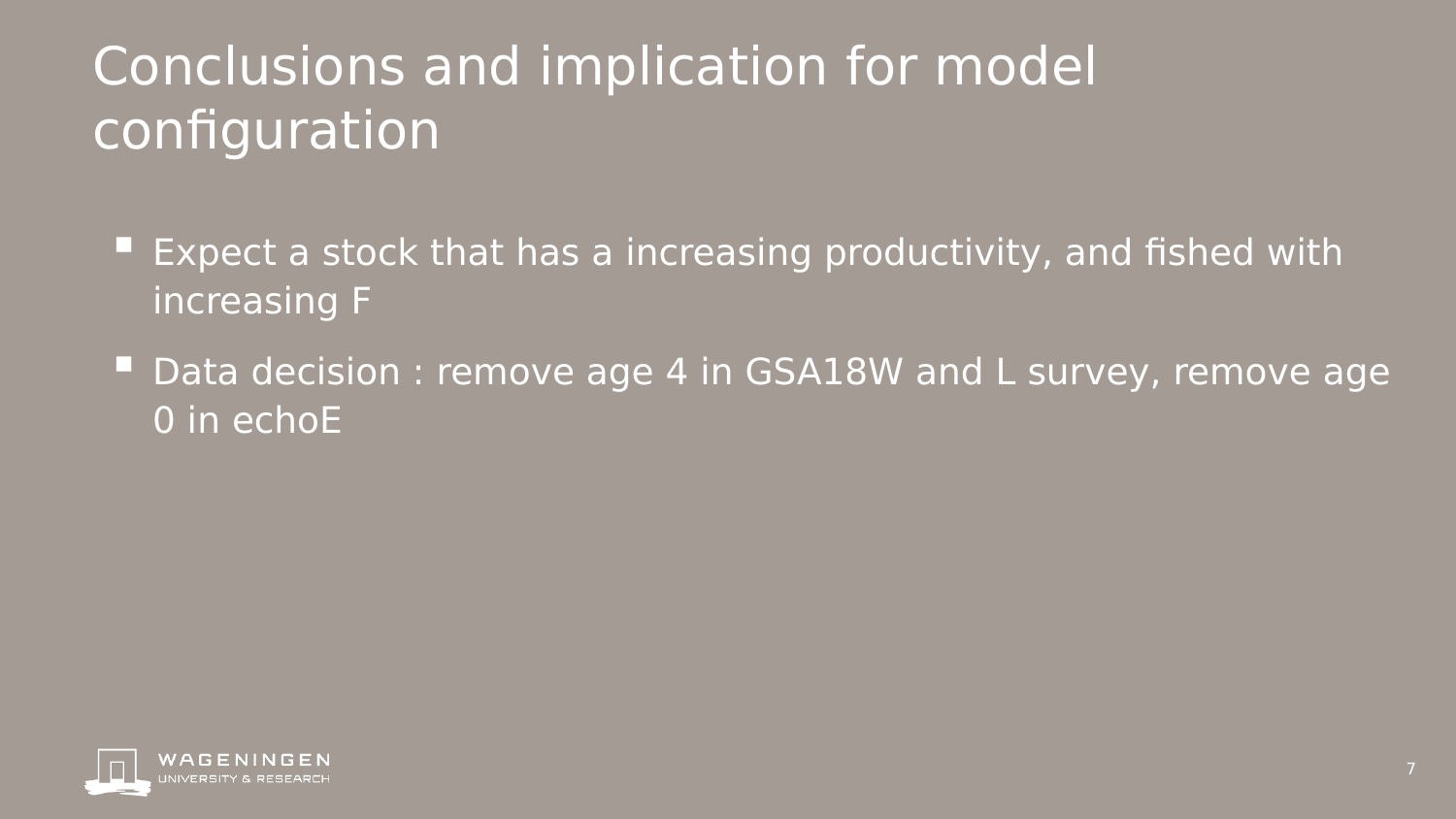

# Conclusions and implication for model configuration
Expect a stock that has a increasing productivity, and fished with increasing F
Data decision : remove age 4 in GSA18W and L survey, remove age 0 in echoE
Sar.ctrl@states [1,]    <- c(0,1,2,3,3)
Sar.ctrl@f.vars[1,]	 <- c(1,1,1,2,2)
Sar.ctrl@catchabilities["Echo W17",ac(0:4)]<- c(0,1,2,2,2)
Sar.ctrl@catchabilities["Echo W18",ac(0:3)]<- c(0,1,2,2) +101
Sar.ctrl@catchabilities["Echo L"  ,ac(0:3)]<- c(0,1,1,1) +201
Sar.ctrl@catchabilities["Echo East"  ,ac(1:4)]<- c(1,2,2,2) +301
Sar.ctrl@catchabilities["Echo East Biomass"  ,ac(0)] <- 501

Sar.ctrl@obs.vars["Echo W17",ac(0:4)]<- c(1,1,1,2,2)
Sar.ctrl@obs.vars["Echo W18",ac(0:3)]<- c(0,0,1,1) +101
Sar.ctrl@obs.vars["Echo L"  ,ac(0:3)]<- c(0,0,1,1) +201

7